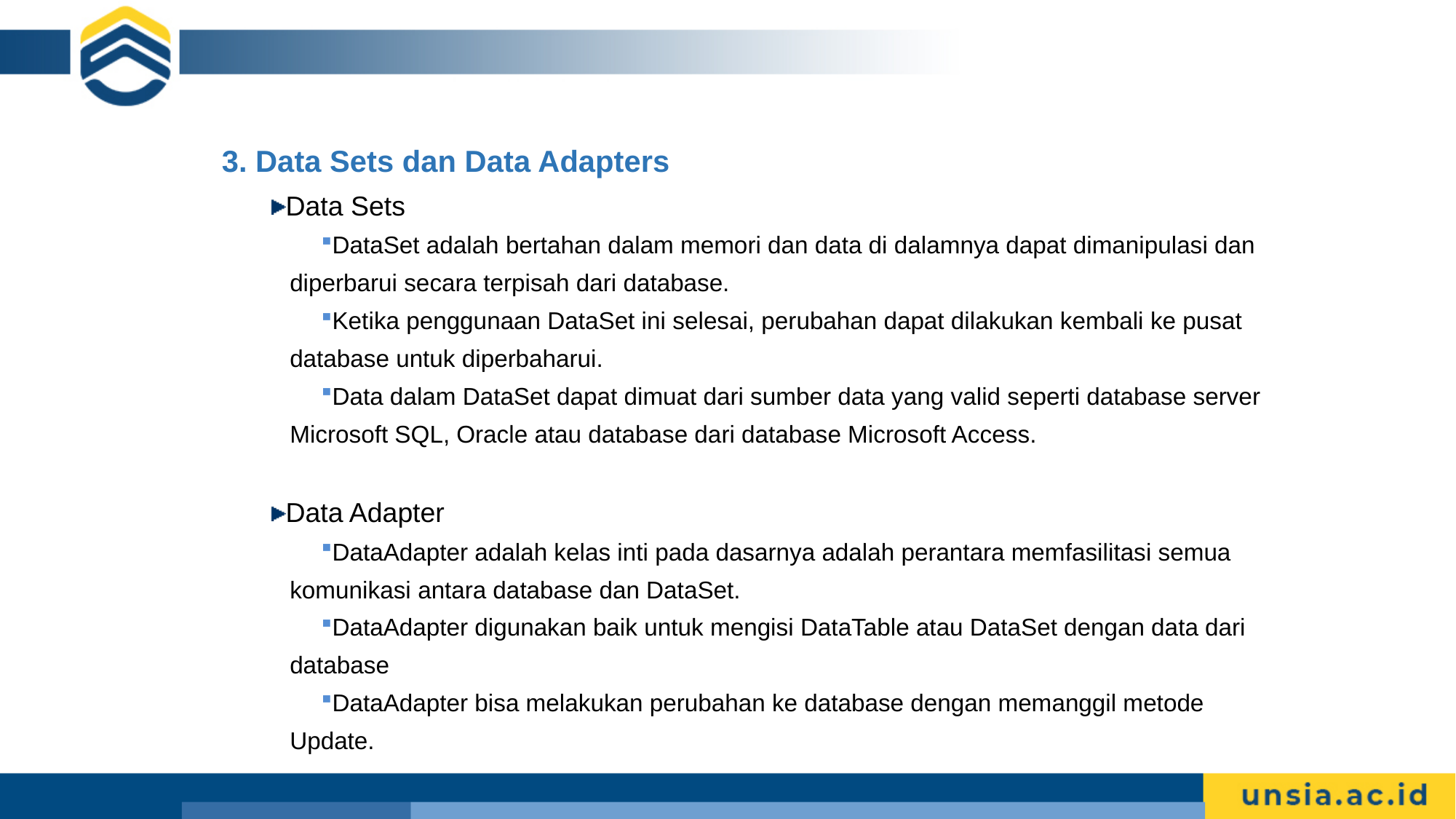

3. Data Sets dan Data Adapters
Data Sets
DataSet adalah bertahan dalam memori dan data di dalamnya dapat dimanipulasi dan diperbarui secara terpisah dari database.
Ketika penggunaan DataSet ini selesai, perubahan dapat dilakukan kembali ke pusat database untuk diperbaharui.
Data dalam DataSet dapat dimuat dari sumber data yang valid seperti database server Microsoft SQL, Oracle atau database dari database Microsoft Access.

Data Adapter
DataAdapter adalah kelas inti pada dasarnya adalah perantara memfasilitasi semua komunikasi antara database dan DataSet.
DataAdapter digunakan baik untuk mengisi DataTable atau DataSet dengan data dari database
DataAdapter bisa melakukan perubahan ke database dengan memanggil metode Update.